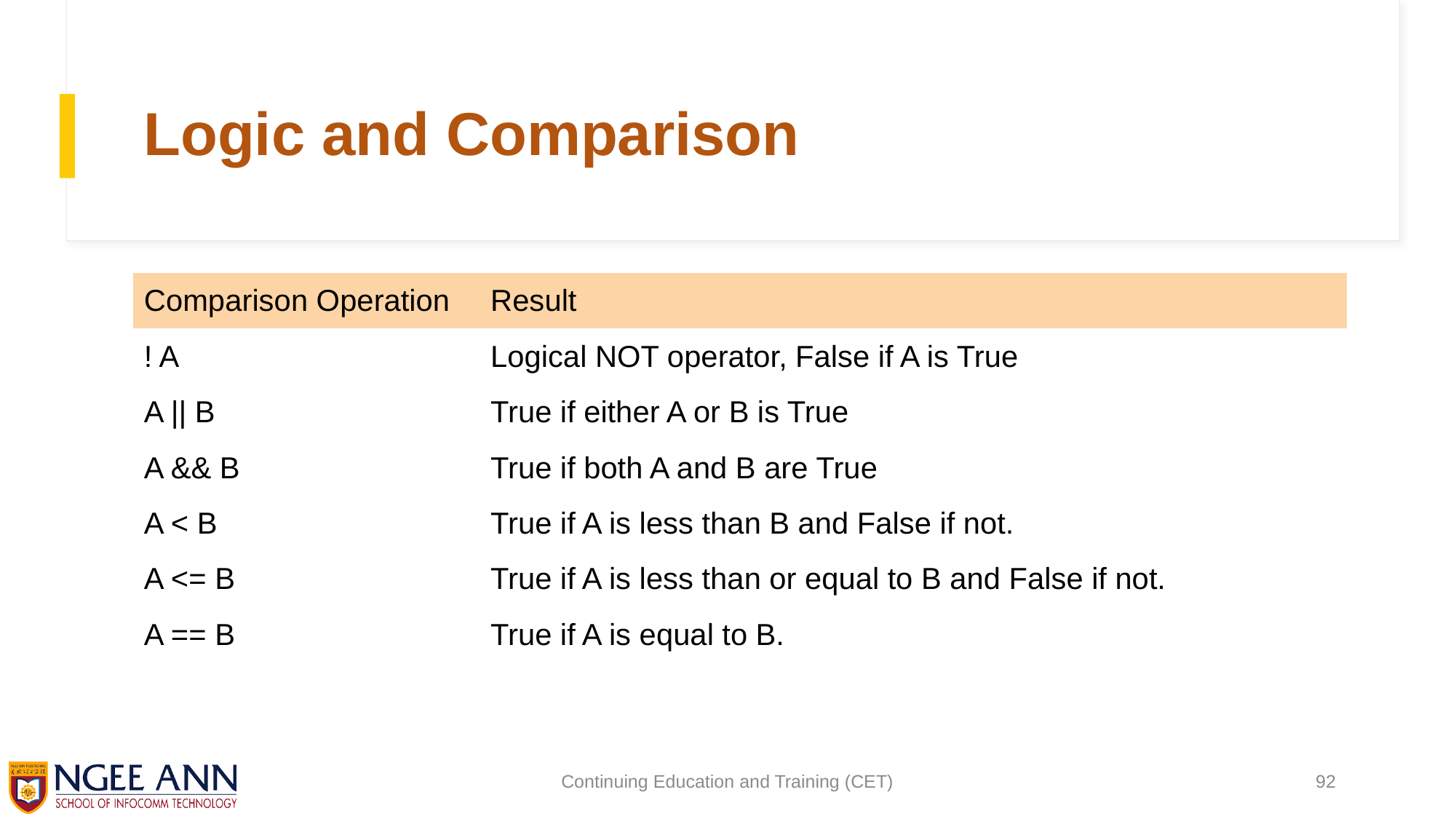

# Logic and Comparison
| Comparison Operation | Result |
| --- | --- |
| ! A | Logical NOT operator, False if A is True |
| A || B | True if either A or B is True |
| A && B | True if both A and B are True |
| A < B | True if A is less than B and False if not. |
| A <= B | True if A is less than or equal to B and False if not. |
| A == B | True if A is equal to B. |
Continuing Education and Training (CET)
92